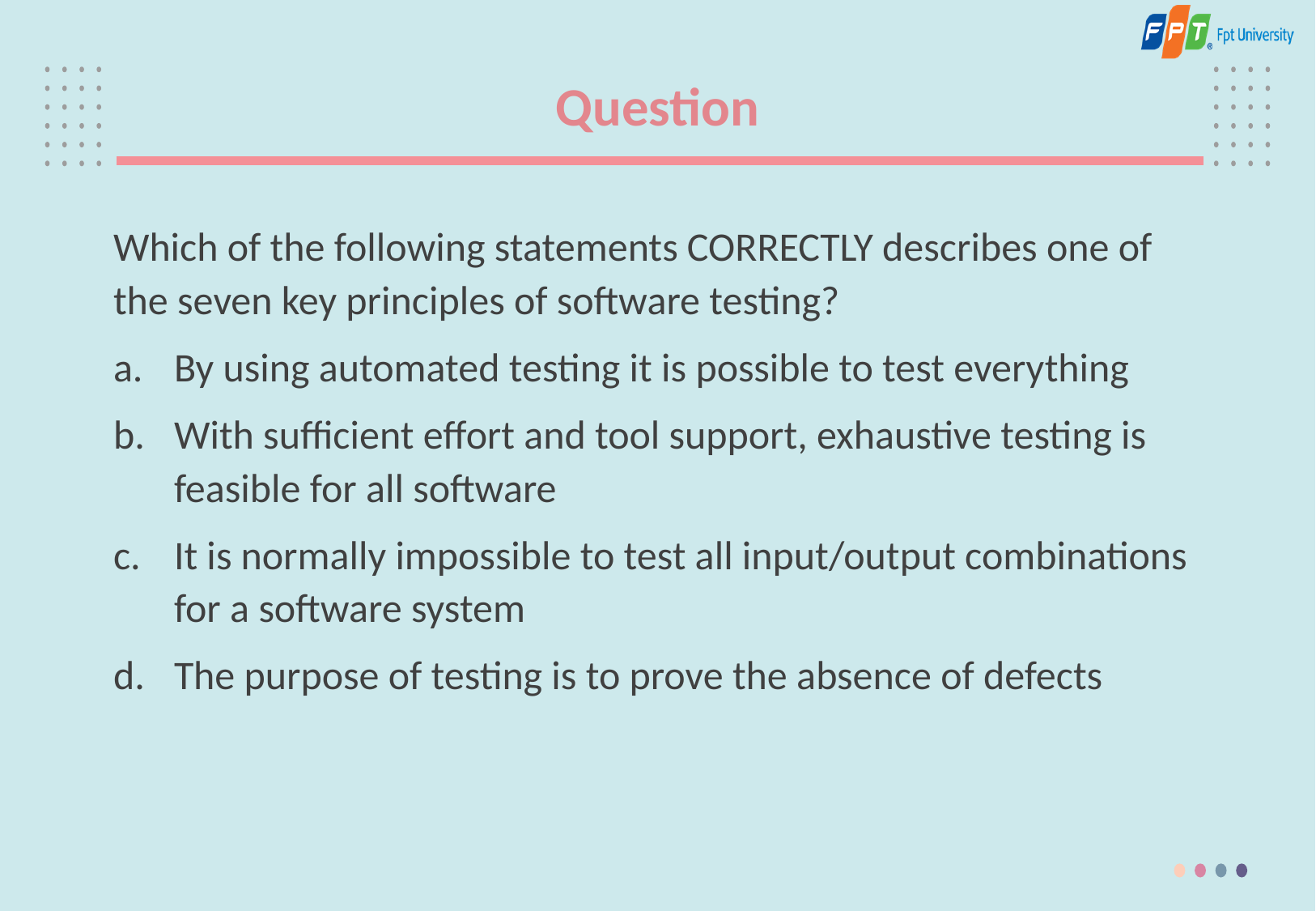

# Question
Which of the following statements CORRECTLY describes one of the seven key principles of software testing?
By using automated testing it is possible to test everything
With sufficient effort and tool support, exhaustive testing is feasible for all software
It is normally impossible to test all input/output combinations for a software system
The purpose of testing is to prove the absence of defects